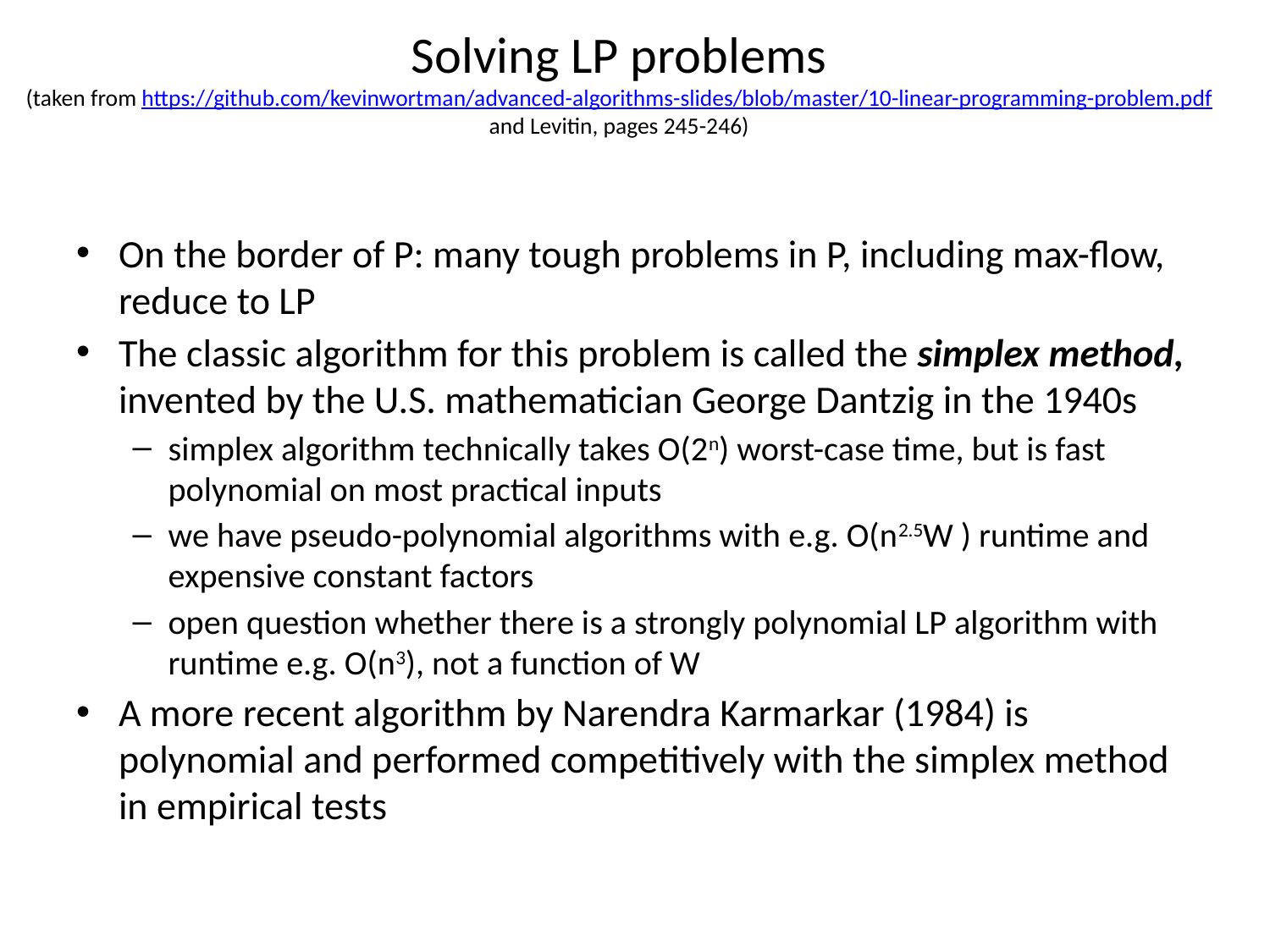

# Solving LP problems (taken from https://github.com/kevinwortman/advanced-algorithms-slides/blob/master/10-linear-programming-problem.pdf and Levitin, pages 245-246)
On the border of P: many tough problems in P, including max-flow, reduce to LP
The classic algorithm for this problem is called the simplex method, invented by the U.S. mathematician George Dantzig in the 1940s
simplex algorithm technically takes O(2n) worst-case time, but is fast polynomial on most practical inputs
we have pseudo-polynomial algorithms with e.g. O(n2.5W ) runtime and expensive constant factors
open question whether there is a strongly polynomial LP algorithm with runtime e.g. O(n3), not a function of W
A more recent algorithm by Narendra Karmarkar (1984) is polynomial and performed competitively with the simplex method in empirical tests